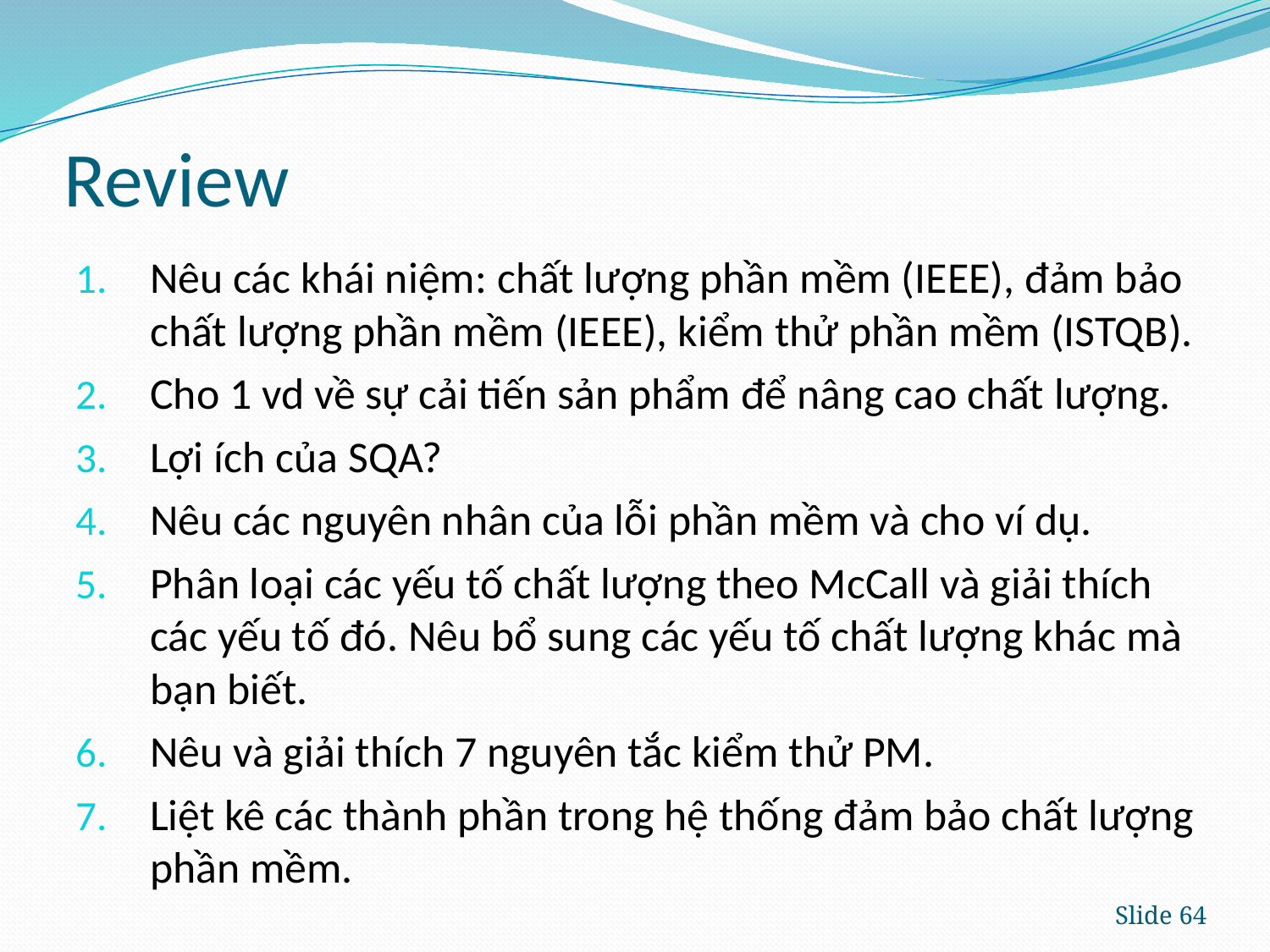

# Review
Nêu các khái niệm: chất lượng phần mềm (IEEE), đảm bảo chất lượng phần mềm (IEEE), kiểm thử phần mềm (ISTQB).
Cho 1 vd về sự cải tiến sản phẩm để nâng cao chất lượng.
Lợi ích của SQA?
Nêu các nguyên nhân của lỗi phần mềm và cho ví dụ.
Phân loại các yếu tố chất lượng theo McCall và giải thích các yếu tố đó. Nêu bổ sung các yếu tố chất lượng khác mà bạn biết.
Nêu và giải thích 7 nguyên tắc kiểm thử PM.
Liệt kê các thành phần trong hệ thống đảm bảo chất lượng phần mềm.
Slide 64